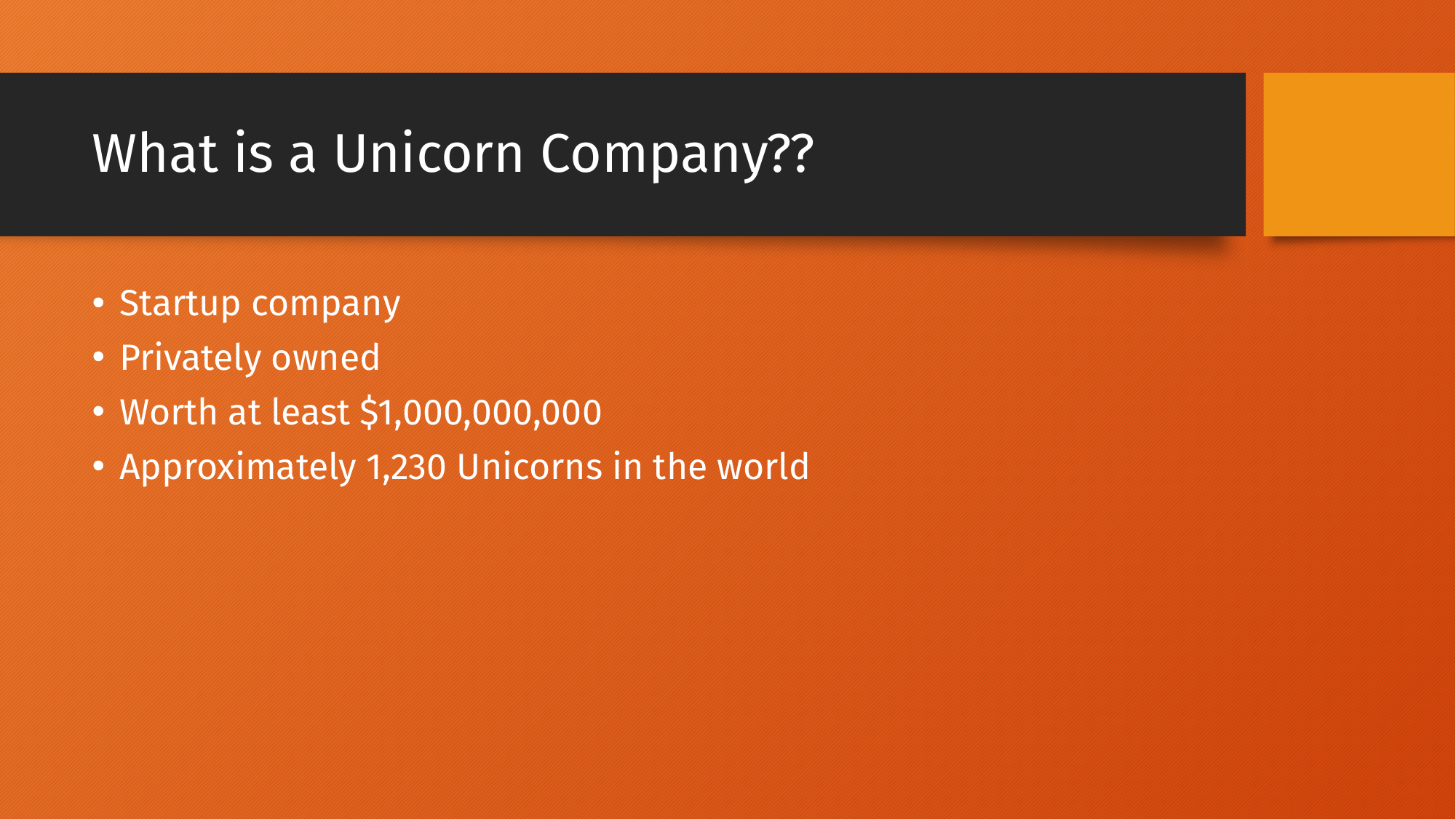

# What is a Unicorn Company??
Startup company
Privately owned
Worth at least $1,000,000,000
Approximately 1,230 Unicorns in the world